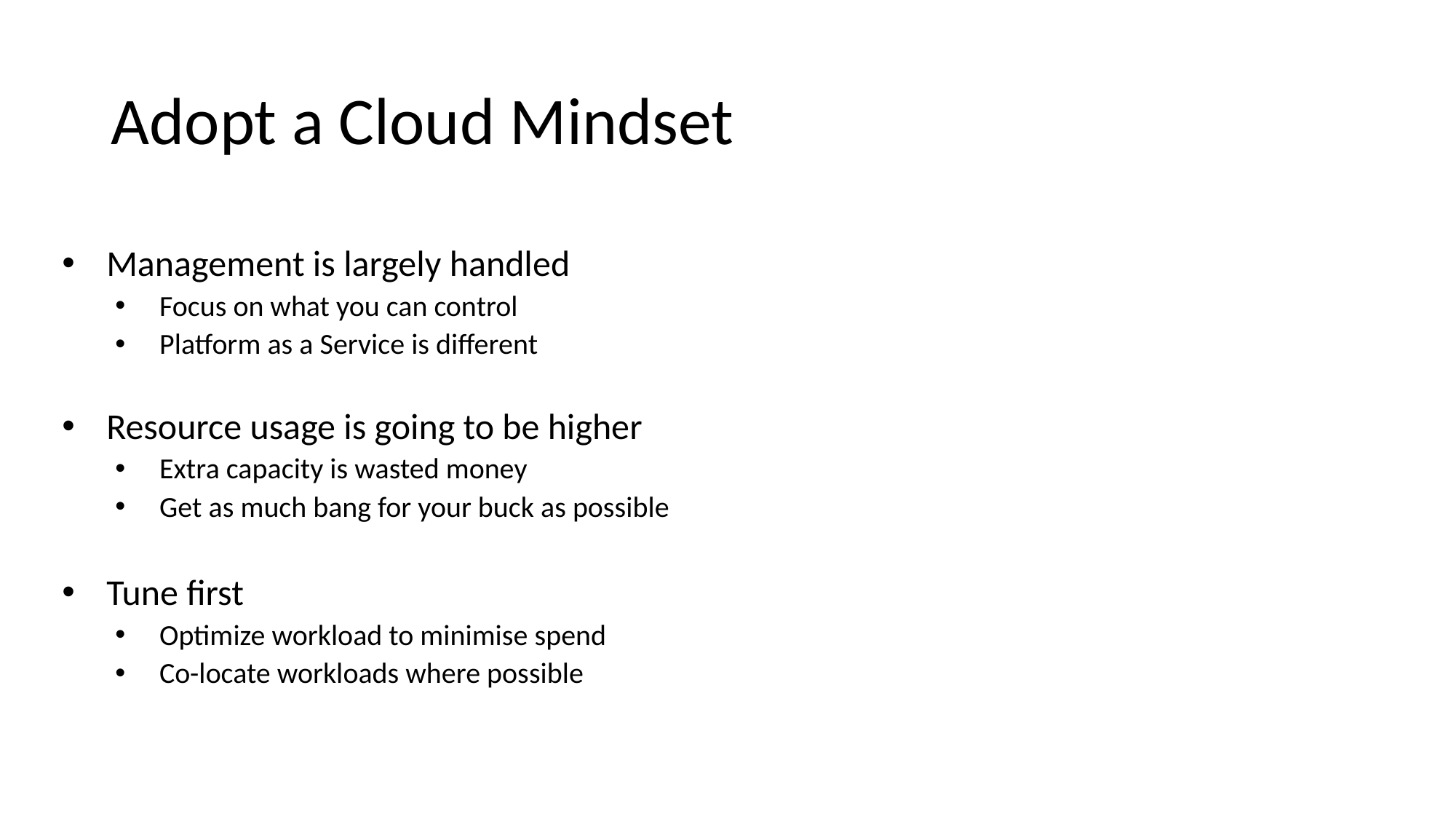

# Adopt a Cloud Mindset
Management is largely handled
Focus on what you can control
Platform as a Service is different

Resource usage is going to be higher
Extra capacity is wasted money
Get as much bang for your buck as possible

Tune first
Optimize workload to minimise spend
Co-locate workloads where possible